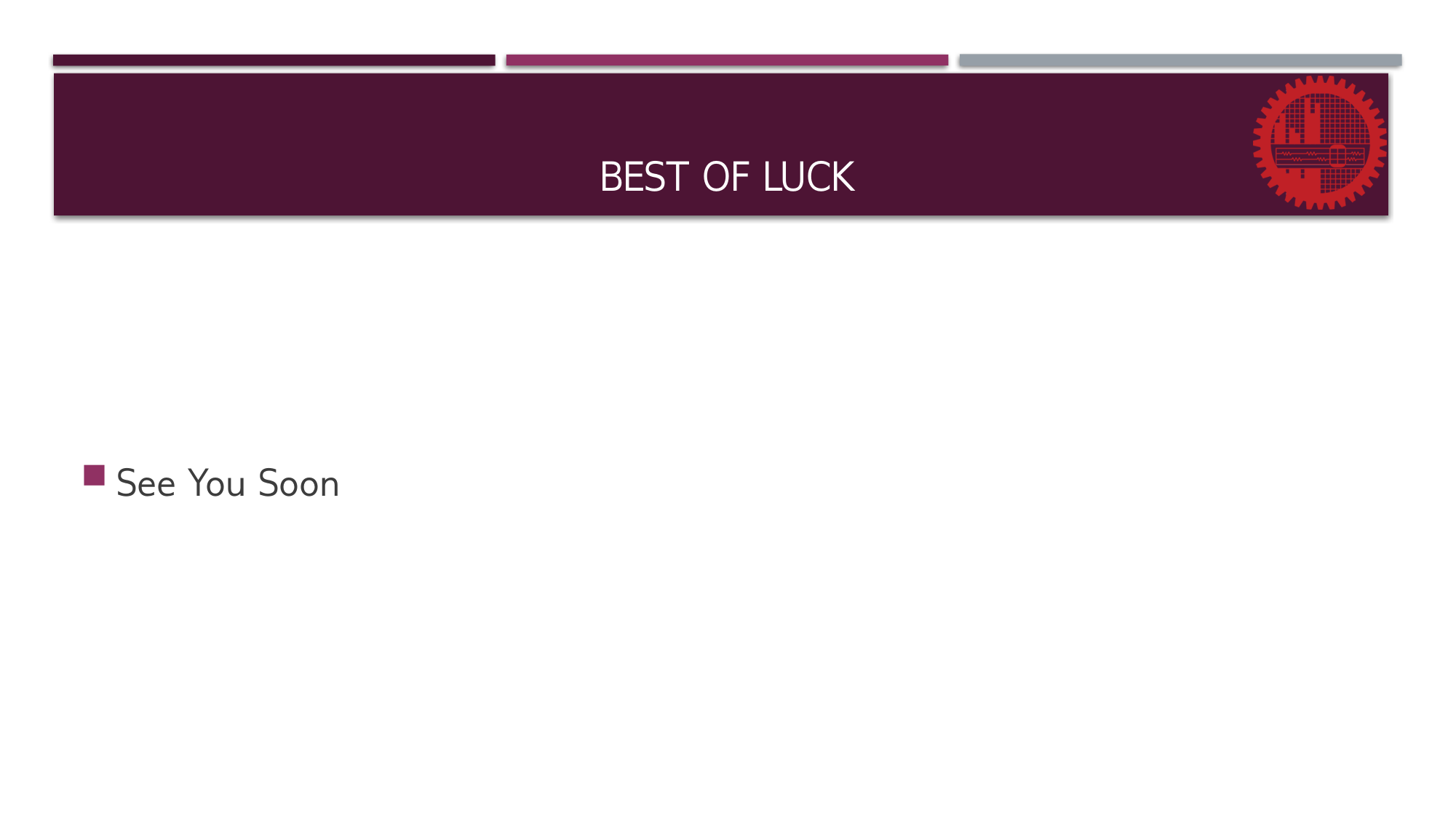

# Best of Luck
See You Soon